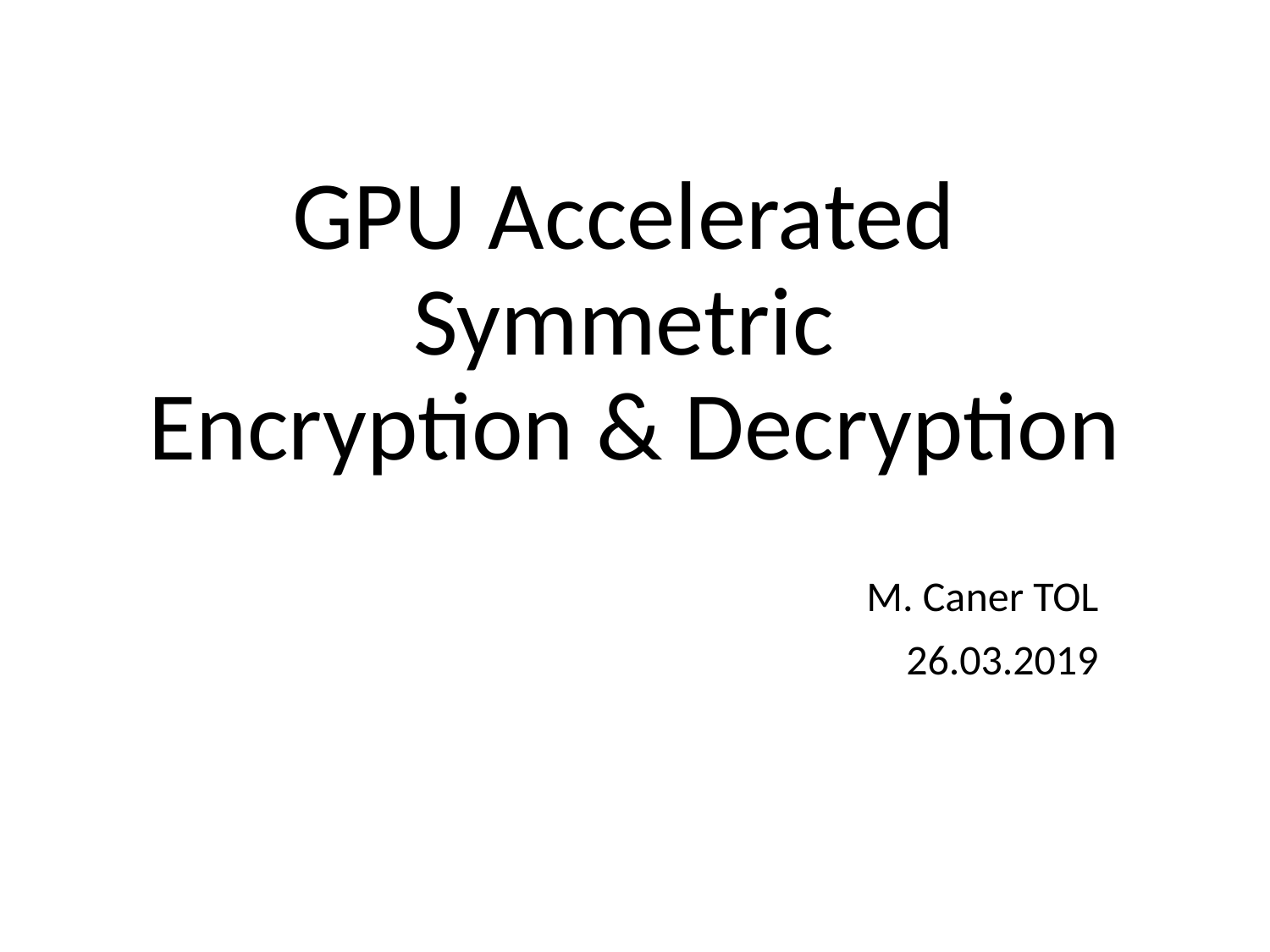

# GPU Accelerated Symmetric Encryption & Decryption

M. Caner TOL
26.03.2019